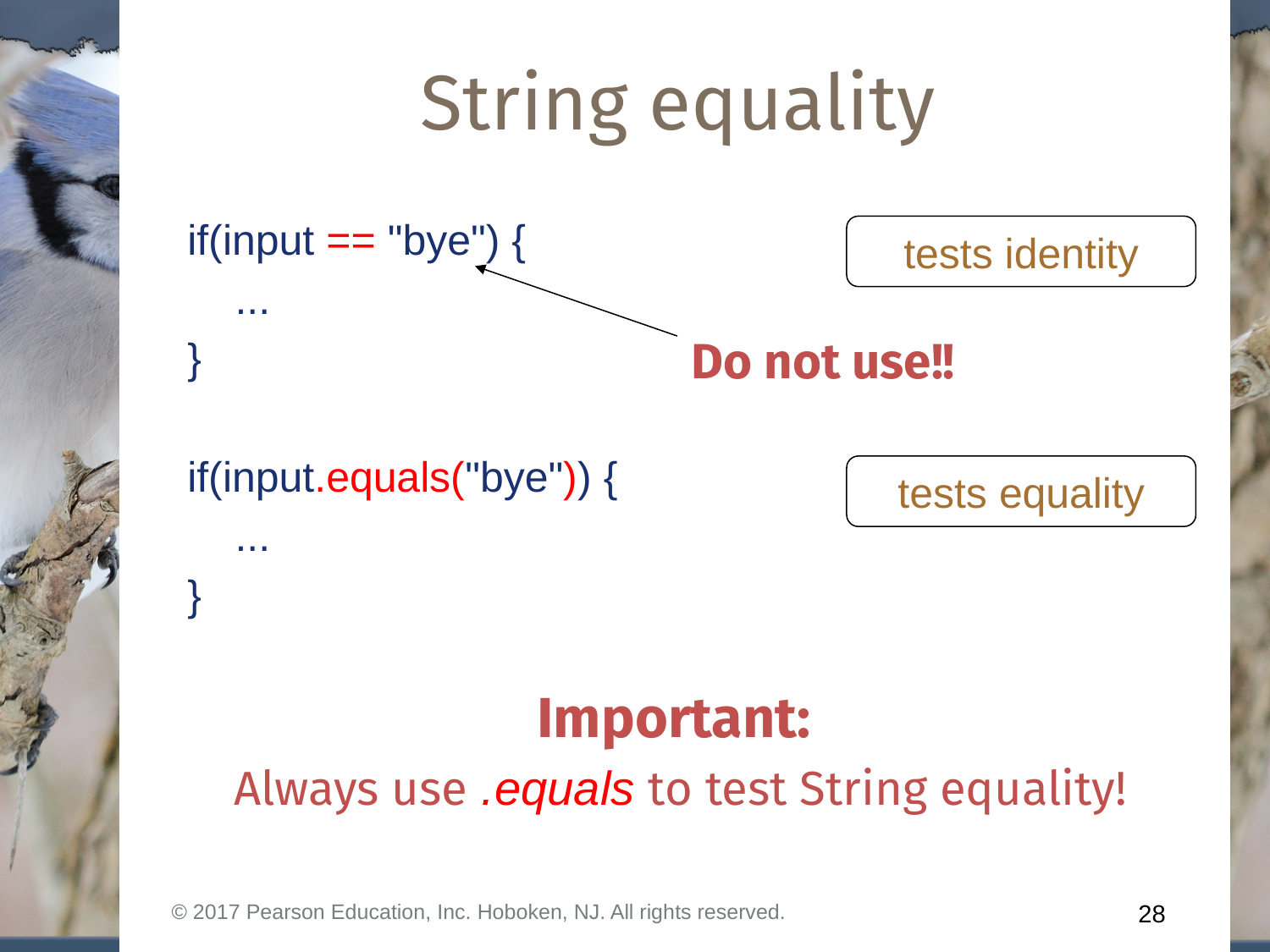

# String equality
if(input == "bye") {
    ...
}

if(input.equals("bye")) {
    ...
}
Important:
Always use .equals to test String equality!

tests identity
Do not use!!

tests equality
© 2017 Pearson Education, Inc. Hoboken, NJ. All rights reserved.